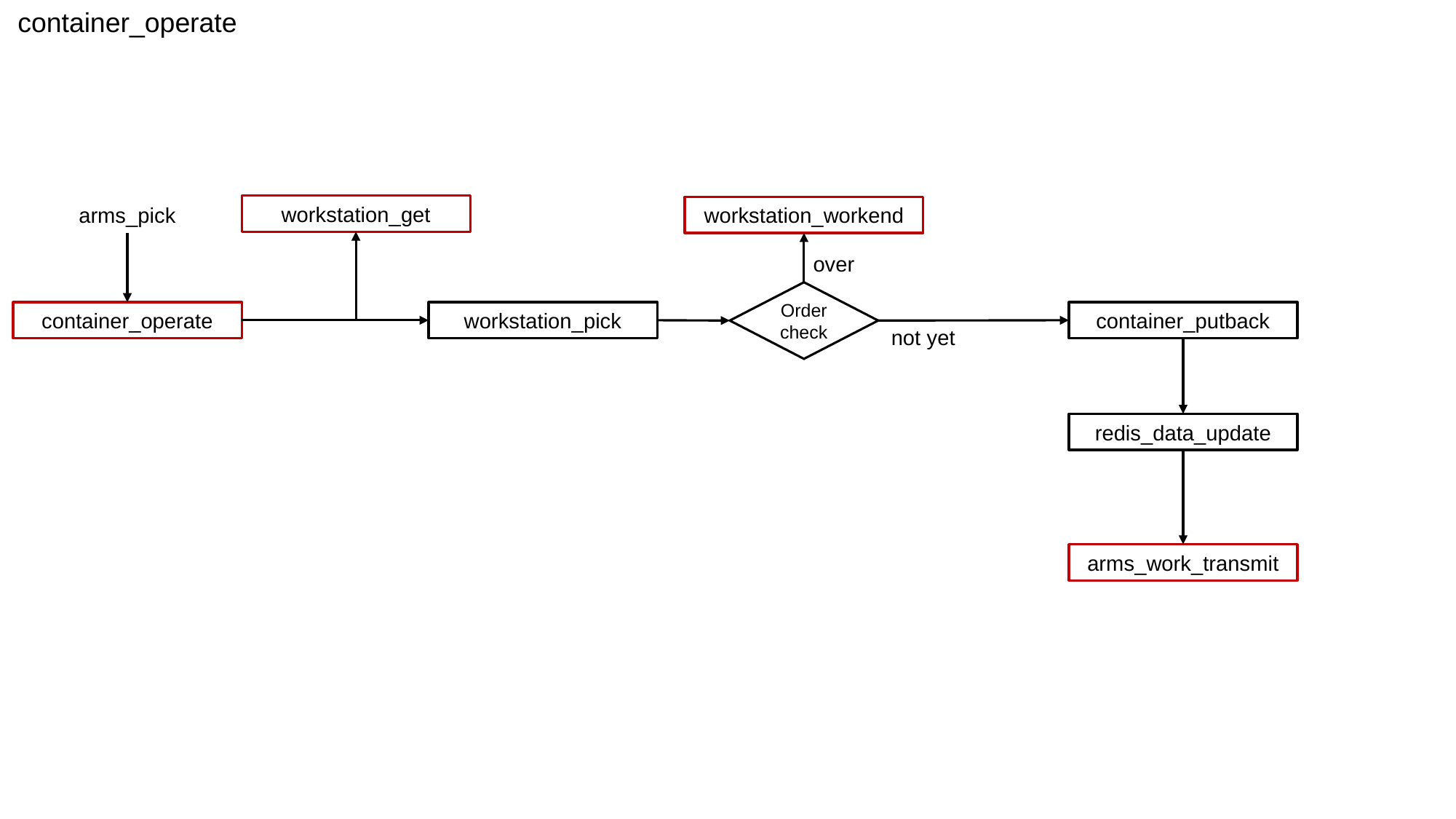

container_operate
workstation_get
arms_pick
workstation_workend
over
Order
check
container_operate
workstation_pick
container_putback
not yet
redis_data_update
arms_work_transmit